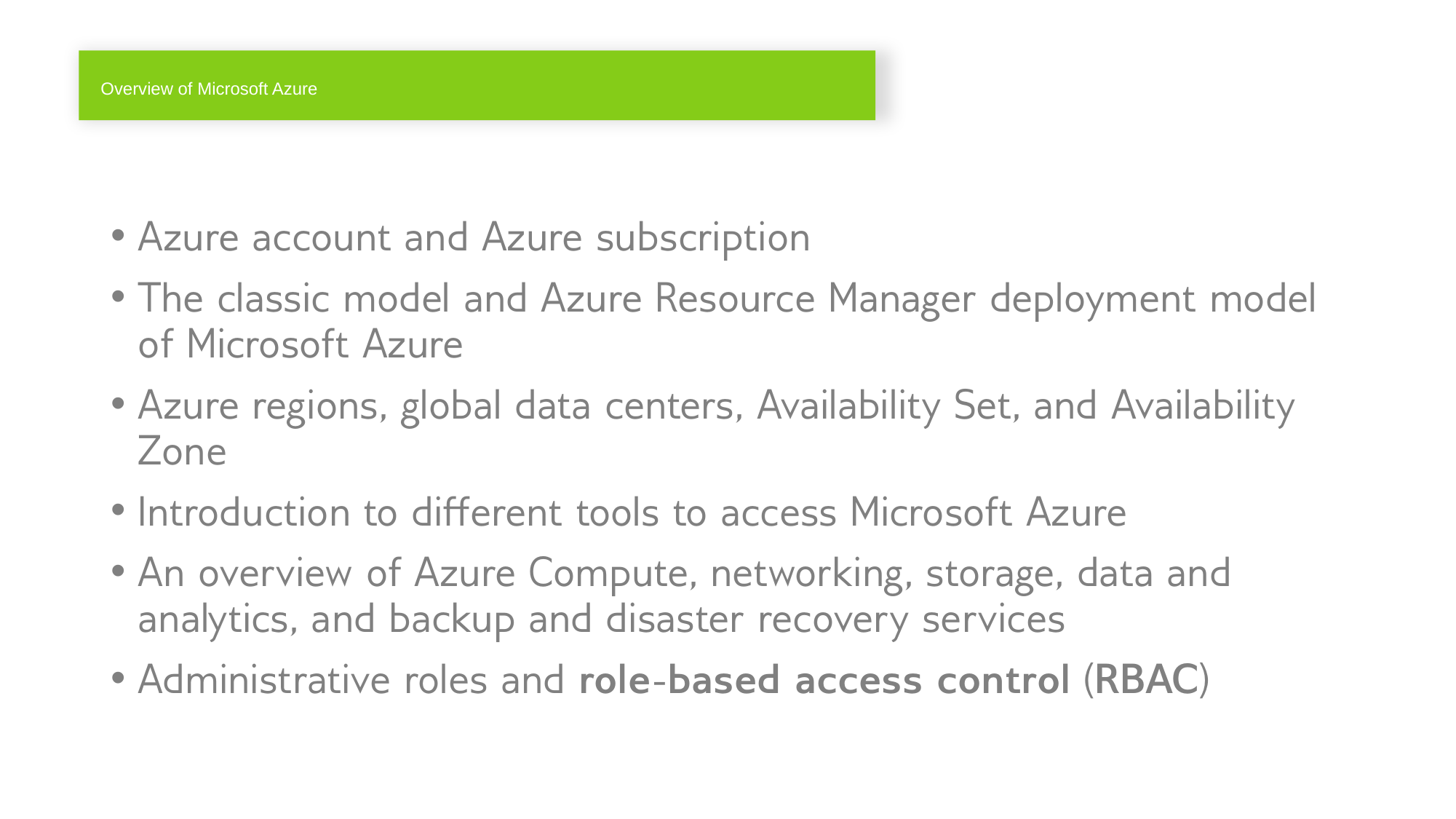

# Overview of Microsoft Azure
Azure account and Azure subscription
The classic model and Azure Resource Manager deployment model of Microsoft Azure
Azure regions, global data centers, Availability Set, and Availability Zone
Introduction to different tools to access Microsoft Azure
An overview of Azure Compute, networking, storage, data and analytics, and backup and disaster recovery services
Administrative roles and role-based access control (RBAC)